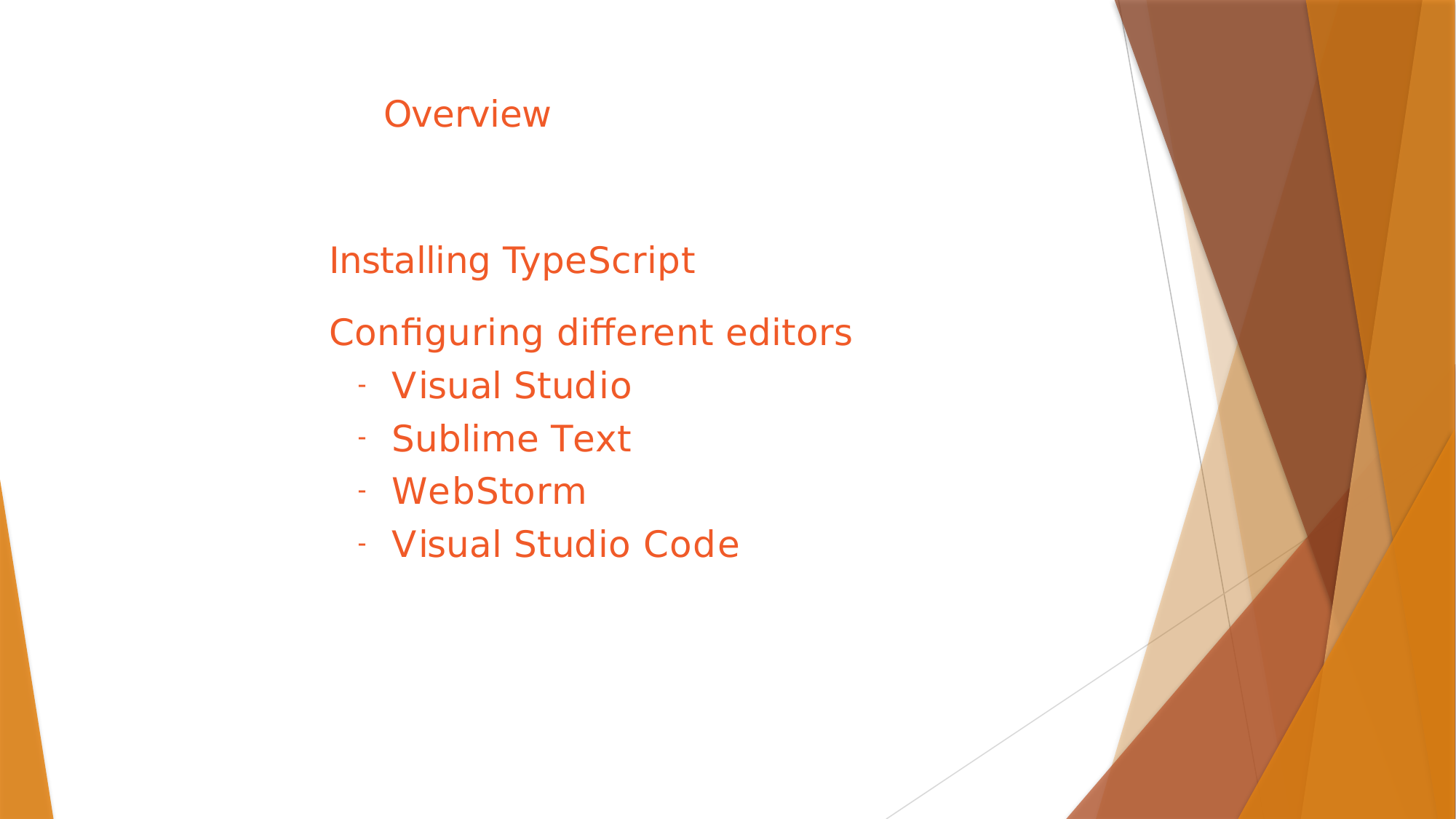

Overview
Installing TypeScript
Configuring different editors
Visual Studio
Sublime Text
WebStorm
Visual Studio Code